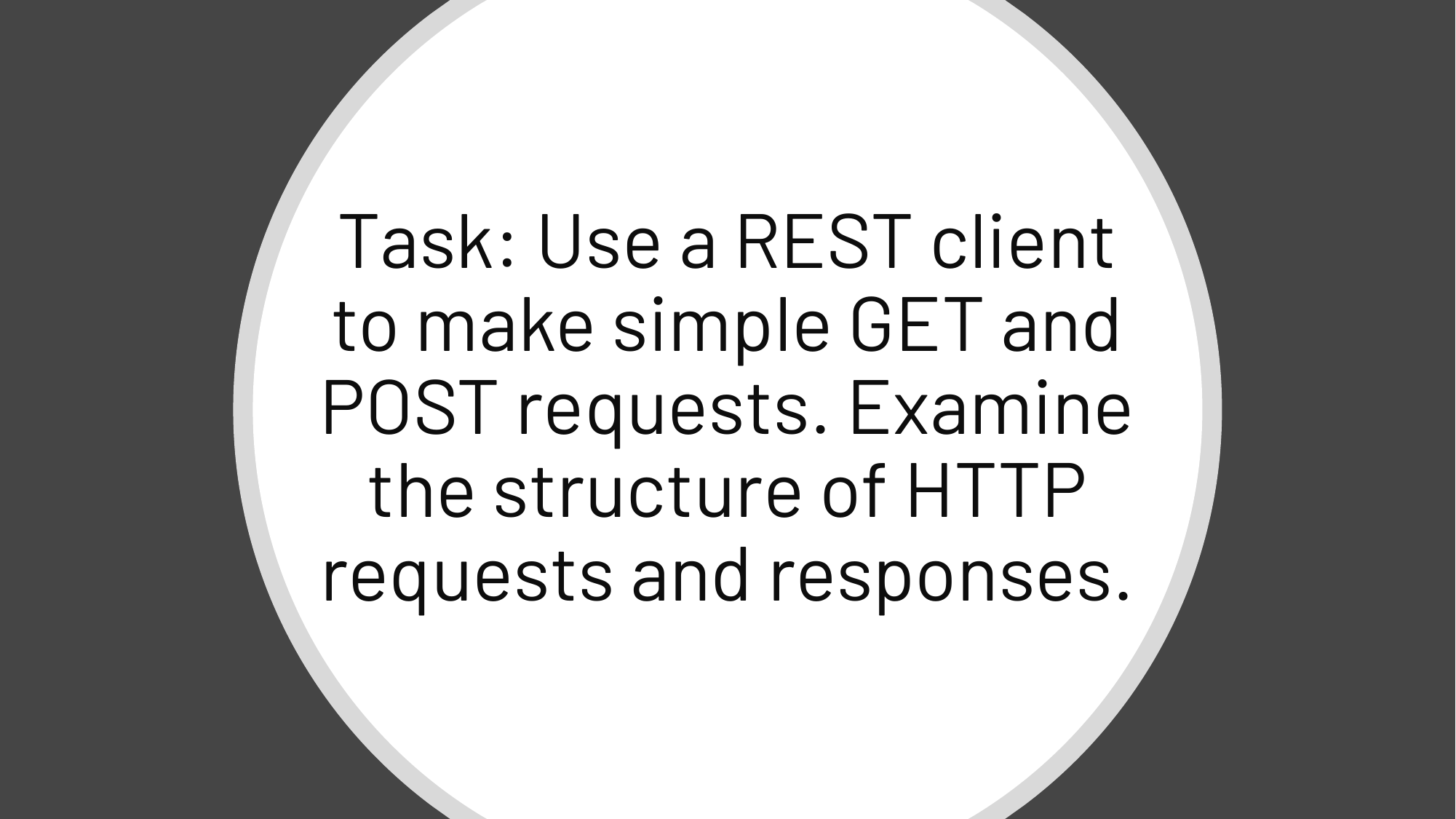

# Task: Use a REST client to make simple GET and POST requests. Examine the structure of HTTP requests and responses.